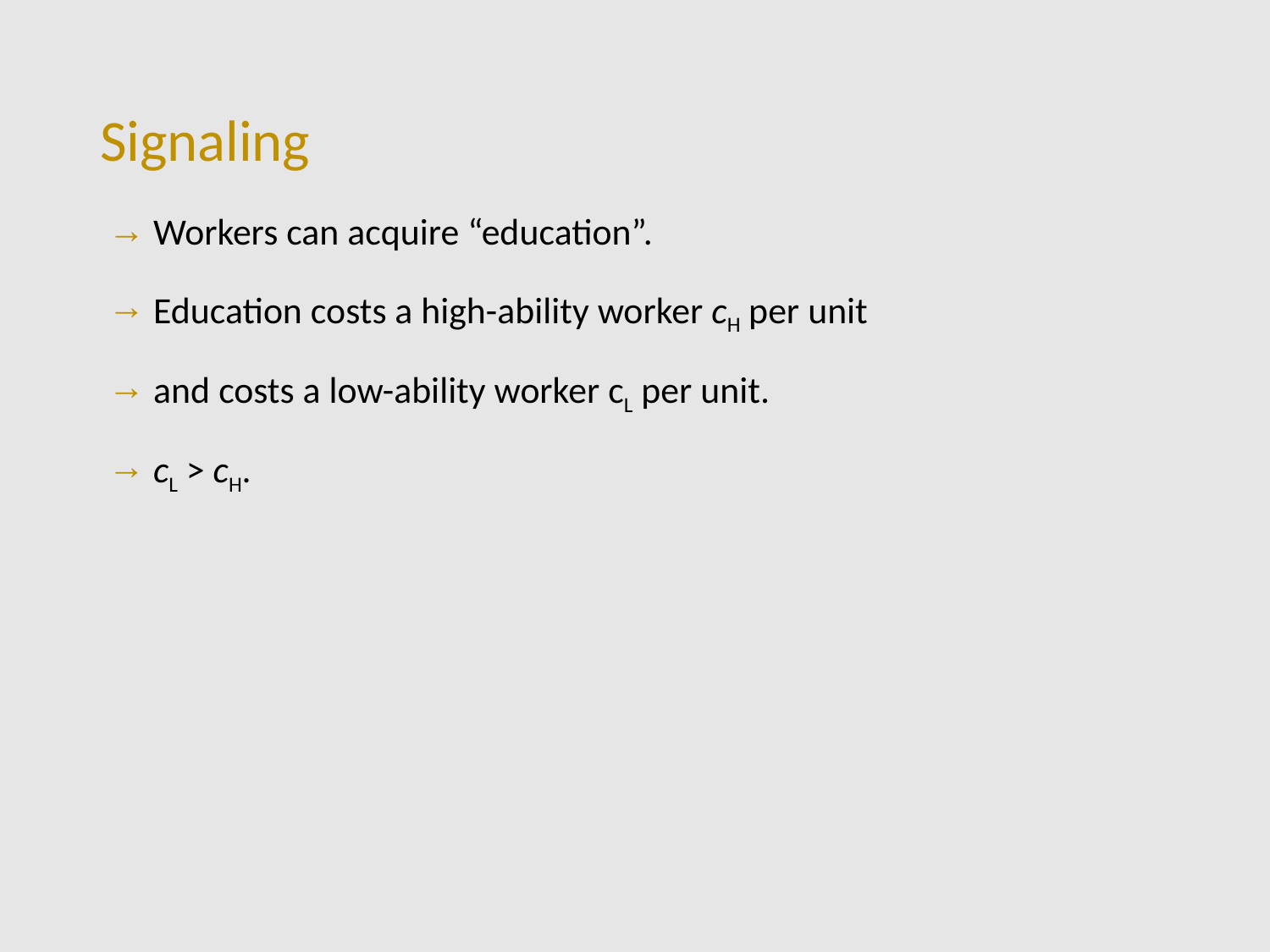

# Signaling
 Workers can acquire “education”.
 Education costs a high-ability worker cH per unit
 and costs a low-ability worker cL per unit.
 cL > cH.